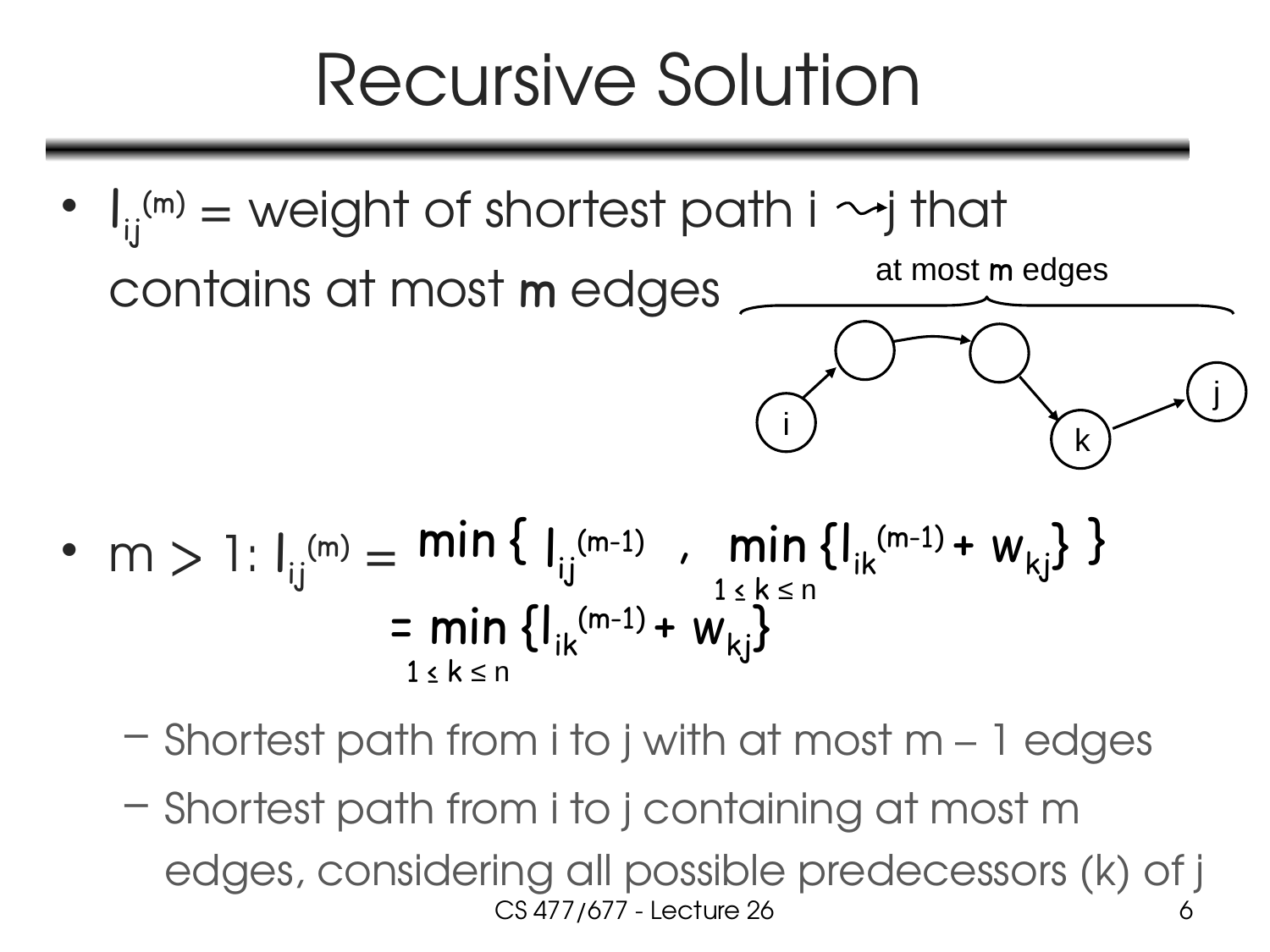

# Recursive Solution
lij(m) = weight of shortest path i     j that contains at most m edges

m > 1: lij(m) =

Shortest path from i to j with at most m – 1 edges
Shortest path from i to j containing at most m edges, considering all possible predecessors (k) of j

at most m edges

∞

11

j

i

k
lij(m-1)
 min {          ,                           }
 min {lik(m-1) + wkj}
1 ≤ k ≤ n
= min {lik(m-1) + wkj}
  1 ≤ k ≤ n
CS 477/677 - Lecture 26
6